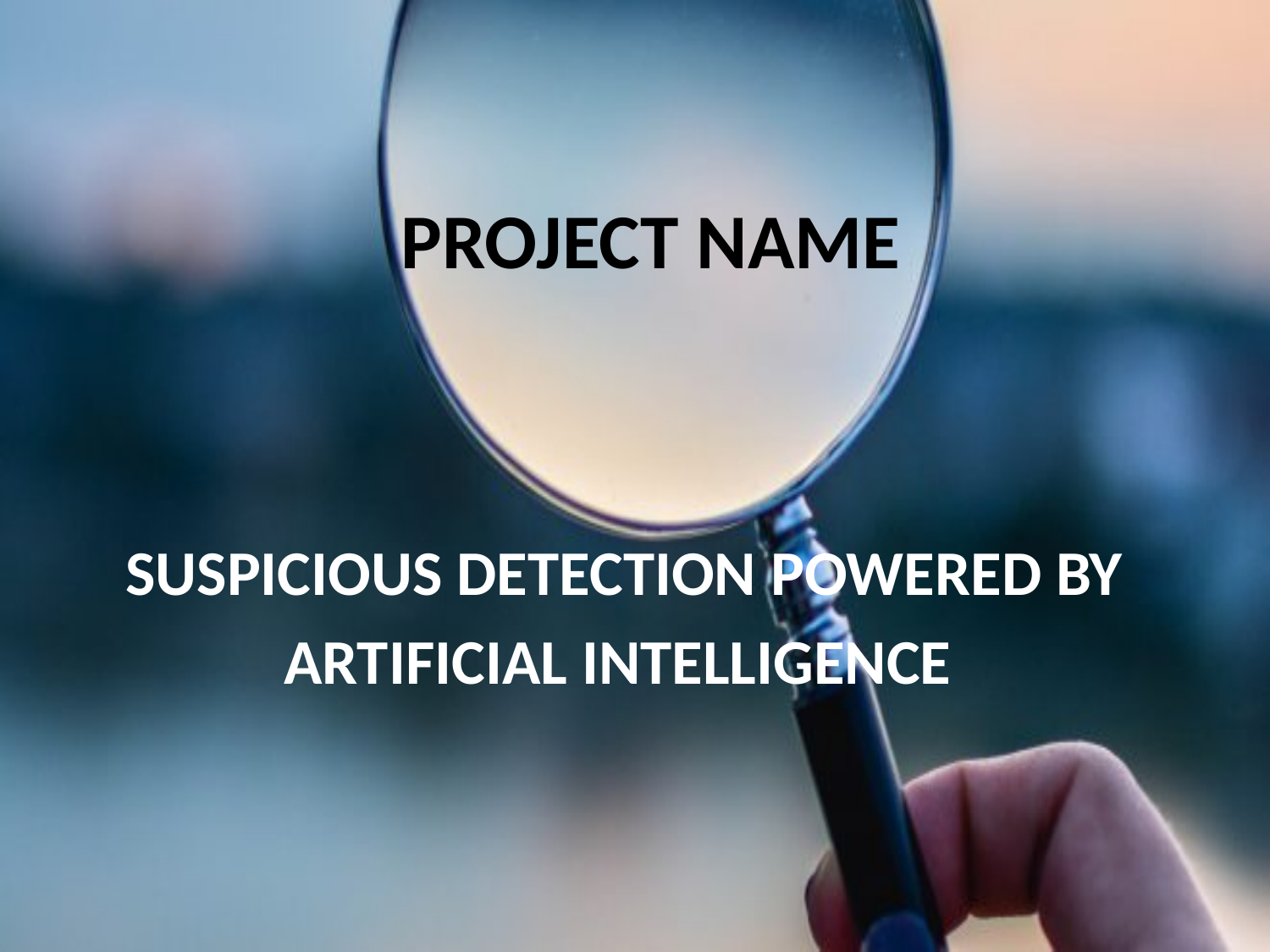

# PROJECT NAME
   SUSPICIOUS DETECTION POWERED BY
              ARTIFICIAL INTELLIGENCE